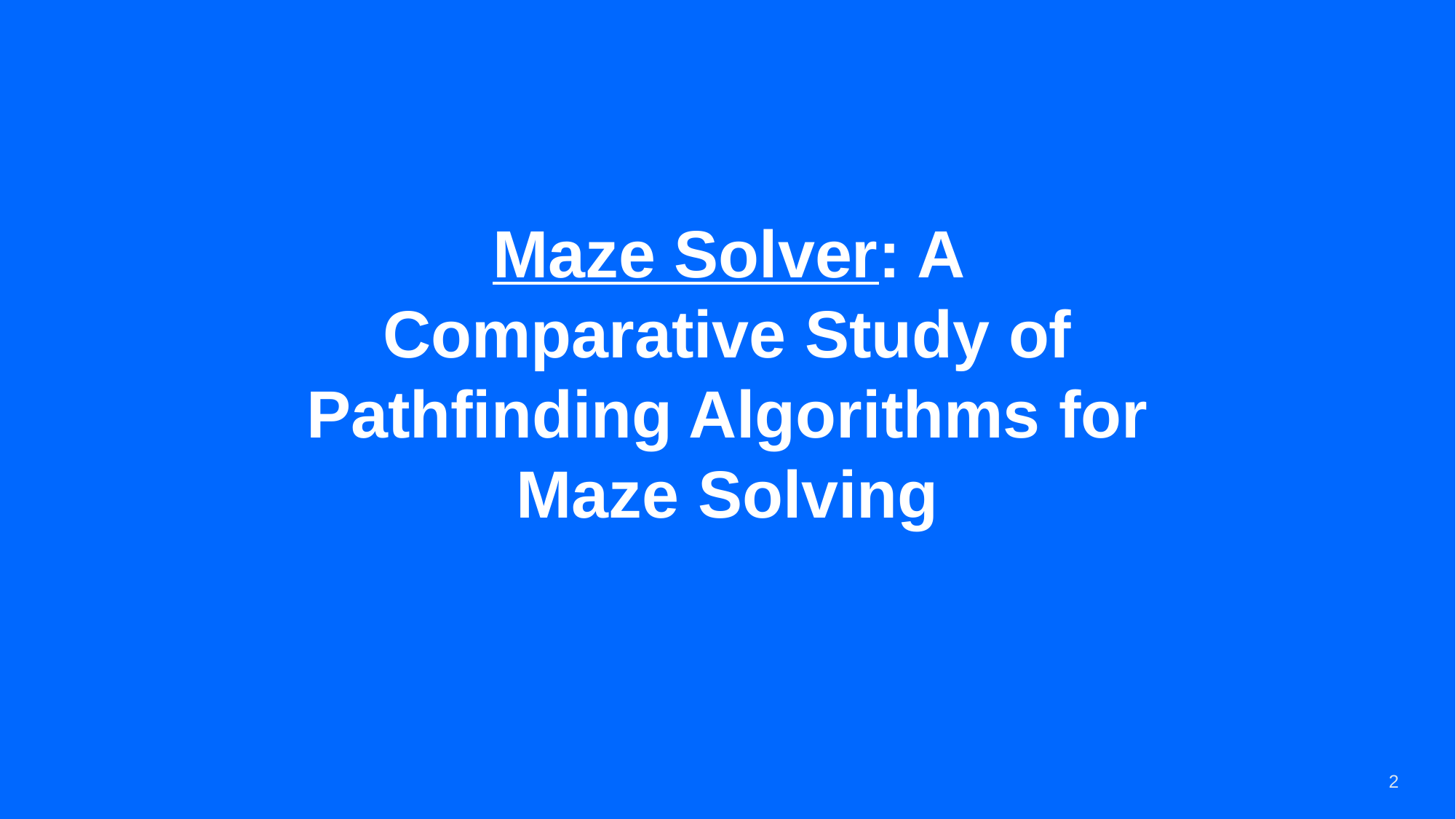

# Maze Solver: A Comparative Study of Pathfinding Algorithms for Maze Solving
2